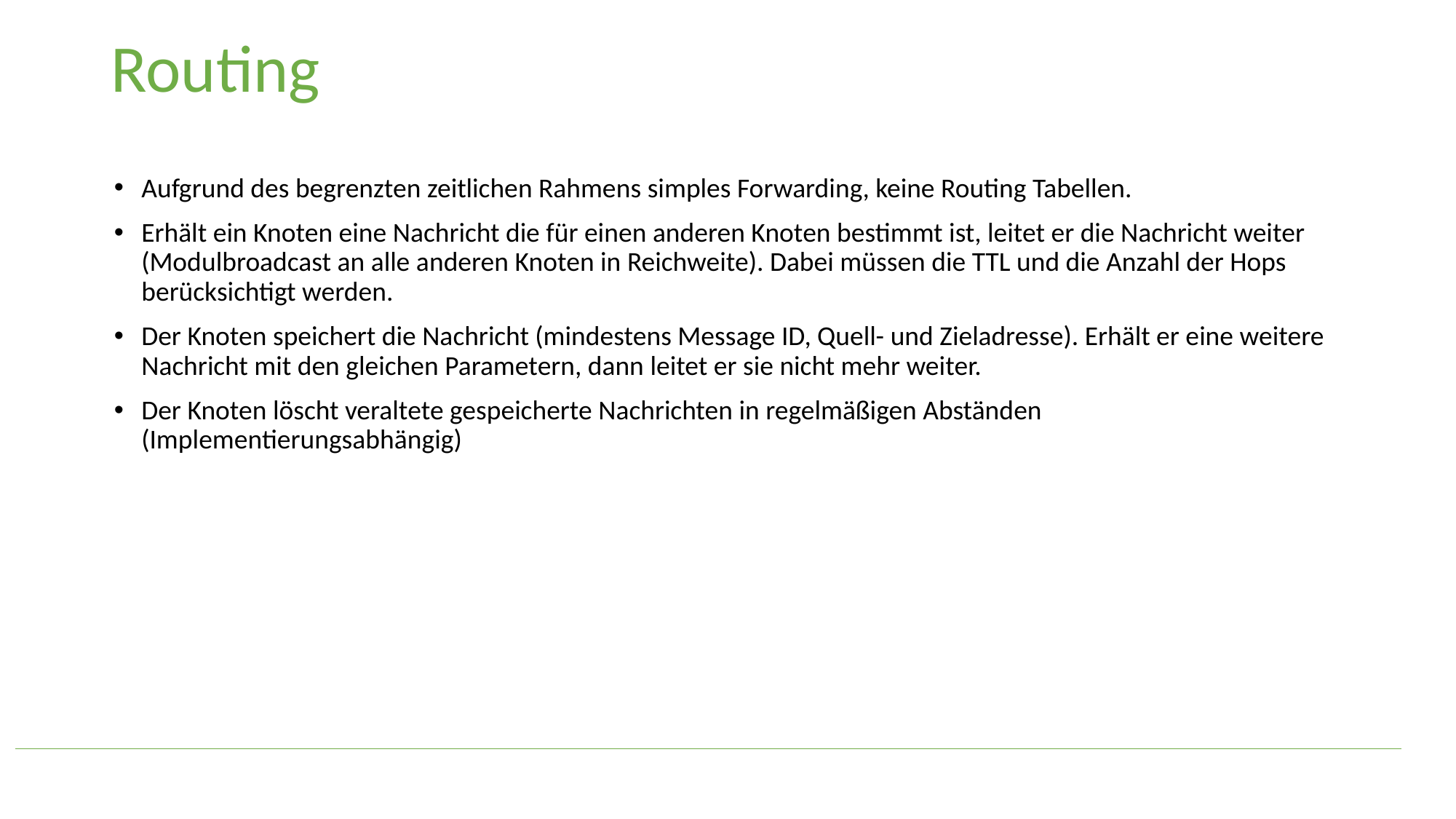

# Routing
Aufgrund des begrenzten zeitlichen Rahmens simples Forwarding, keine Routing Tabellen.
Erhält ein Knoten eine Nachricht die für einen anderen Knoten bestimmt ist, leitet er die Nachricht weiter (Modulbroadcast an alle anderen Knoten in Reichweite). Dabei müssen die TTL und die Anzahl der Hops berücksichtigt werden.
Der Knoten speichert die Nachricht (mindestens Message ID, Quell- und Zieladresse). Erhält er eine weitere Nachricht mit den gleichen Parametern, dann leitet er sie nicht mehr weiter.
Der Knoten löscht veraltete gespeicherte Nachrichten in regelmäßigen Abständen (Implementierungsabhängig)